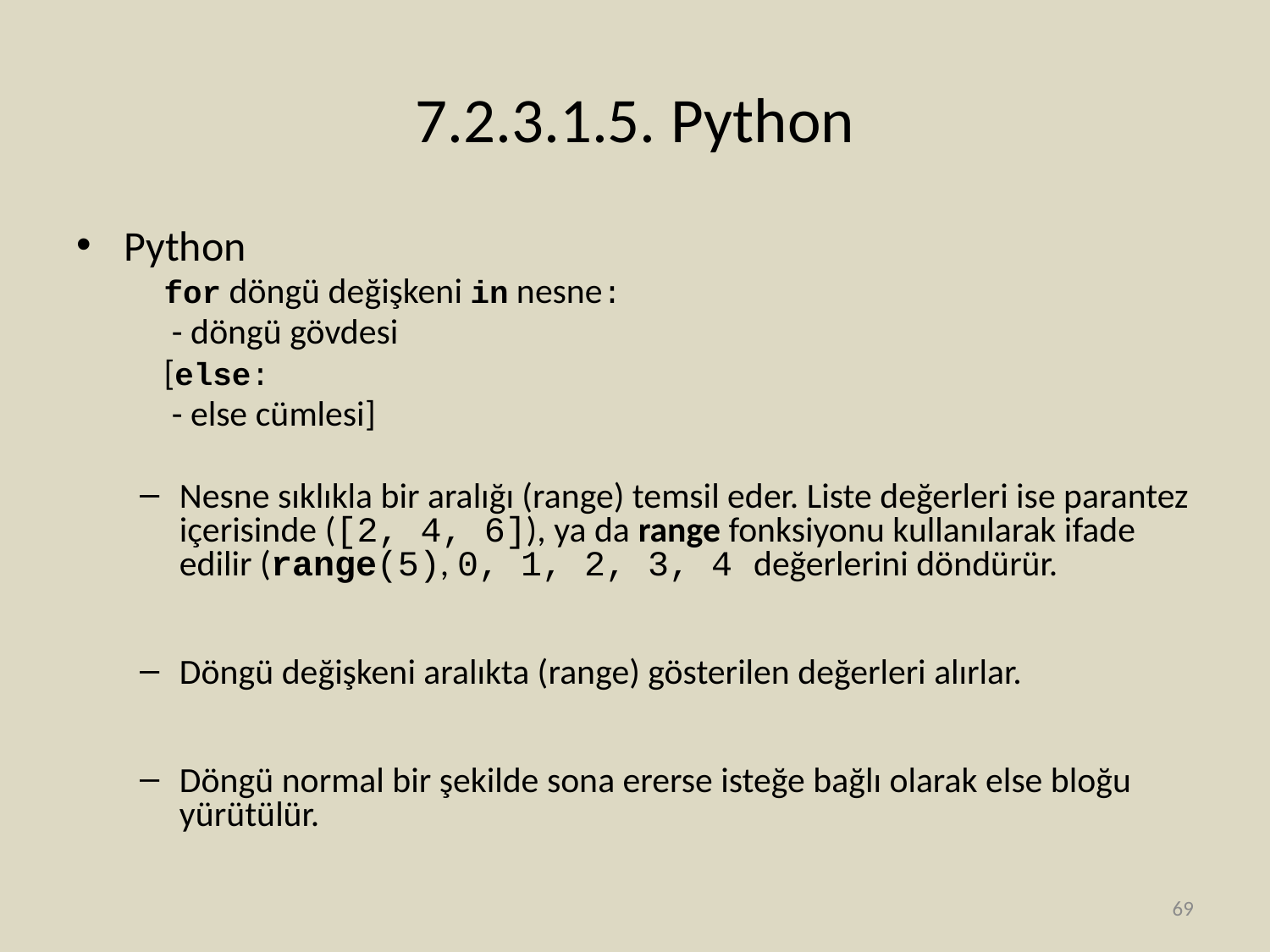

# 7.2.3.1.5. Python
Python
   for döngü değişkeni in nesne:
    - döngü gövdesi
   [else:
    - else cümlesi]

Nesne sıklıkla bir aralığı (range) temsil eder. Liste değerleri ise parantez içerisinde ([2, 4, 6]), ya da range fonksiyonu kullanılarak ifade edilir (range(5), 0, 1, 2, 3, 4 değerlerini döndürür.

Döngü değişkeni aralıkta (range) gösterilen değerleri alırlar.

Döngü normal bir şekilde sona ererse isteğe bağlı olarak else bloğu yürütülür.

69